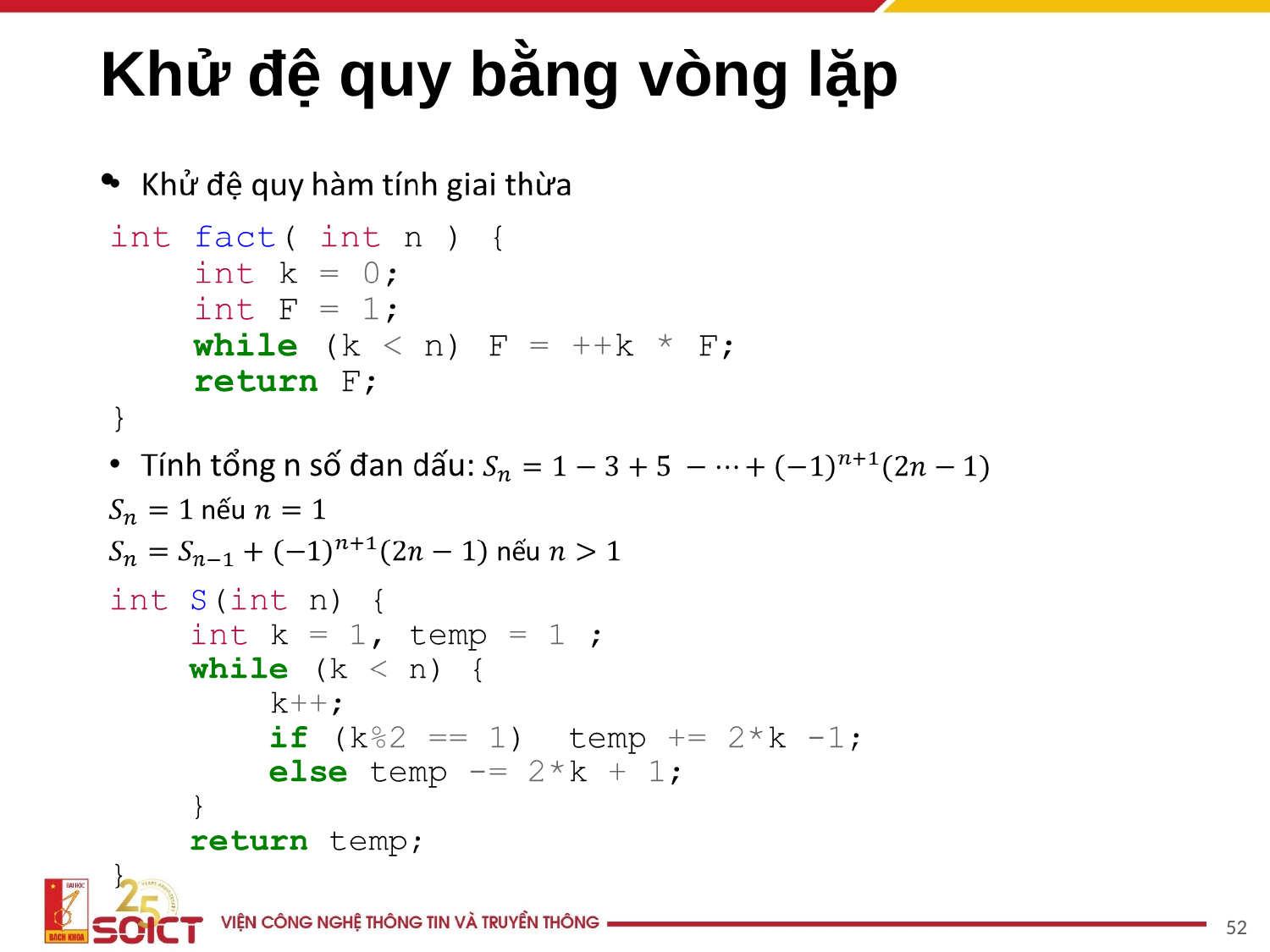

# Khử đệ quy bằng vòng lặp

52